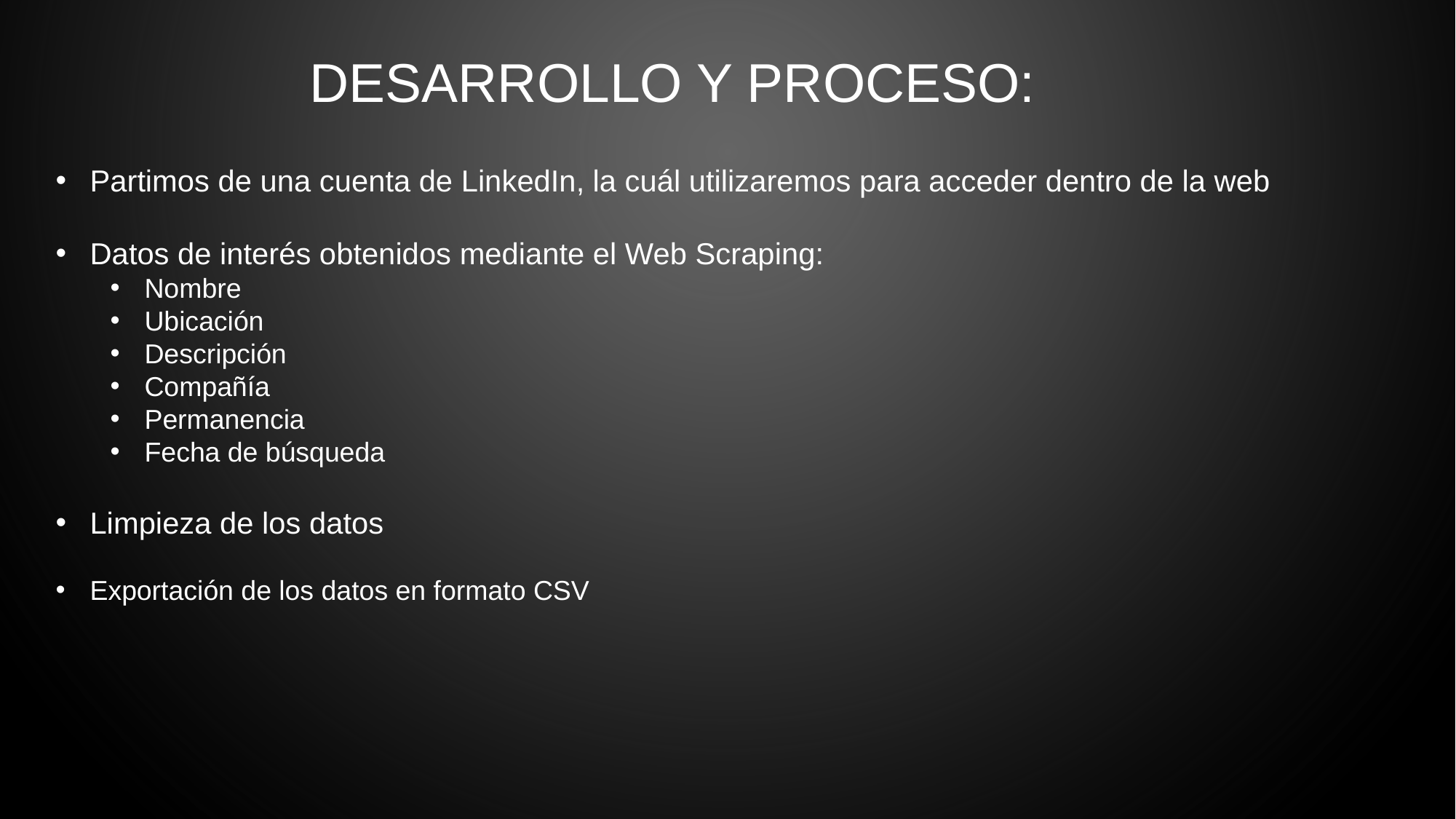

# Desarrollo y proceso:
Partimos de una cuenta de LinkedIn, la cuál utilizaremos para acceder dentro de la web

Datos de interés obtenidos mediante el Web Scraping:
Nombre
Ubicación
Descripción
Compañía
Permanencia
Fecha de búsqueda

Limpieza de los datos

Exportación de los datos en formato CSV